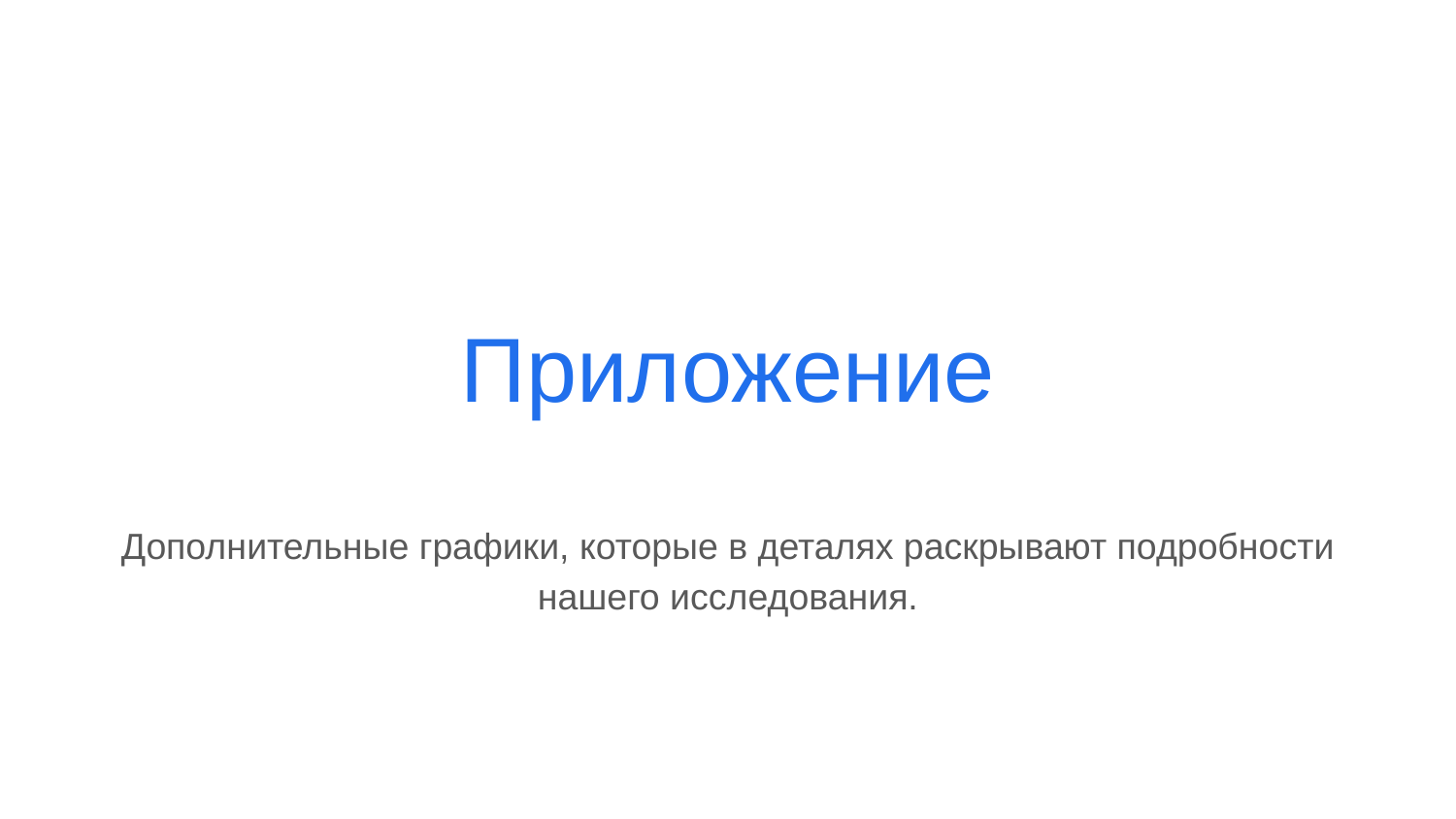

# Приложение
Дополнительные графики, которые в деталях раскрывают подробности нашего исследования.